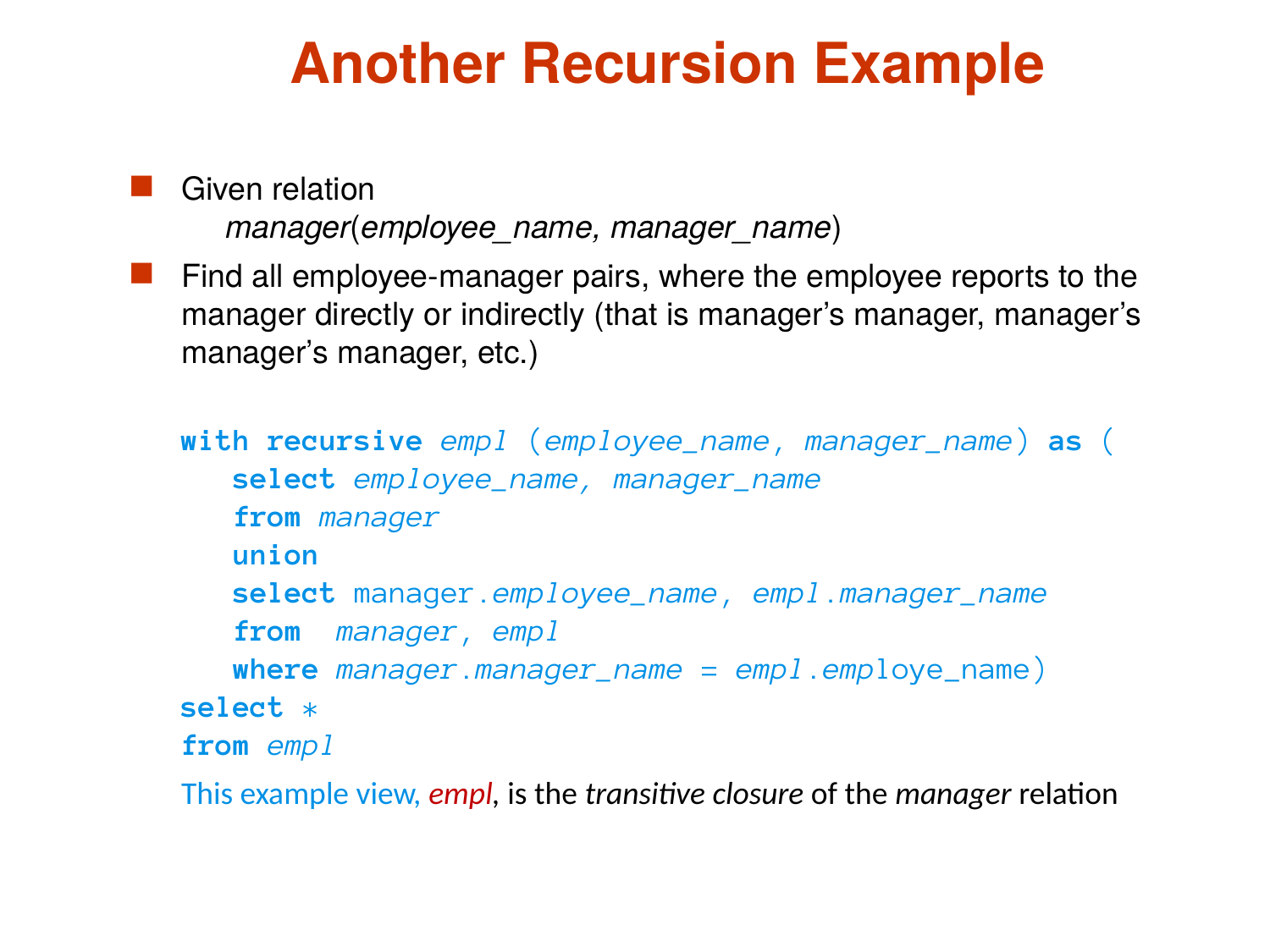

Another Recursion Example
Given relation
     manager(employee_name, manager_name)
Find all employee-manager pairs, where the employee reports to the manager directly or indirectly (that is manager’s manager, manager’s manager’s manager, etc.)
with recursive empl (employee_name, manager_name) as (
   select employee_name, manager_name
   from manager
   union
   select manager.employee_name, empl.manager_name
   from  manager, empl
   where manager.manager_name = empl.employe_name)
select *
from empl
	This example view, empl, is the transitive closure of the manager relation